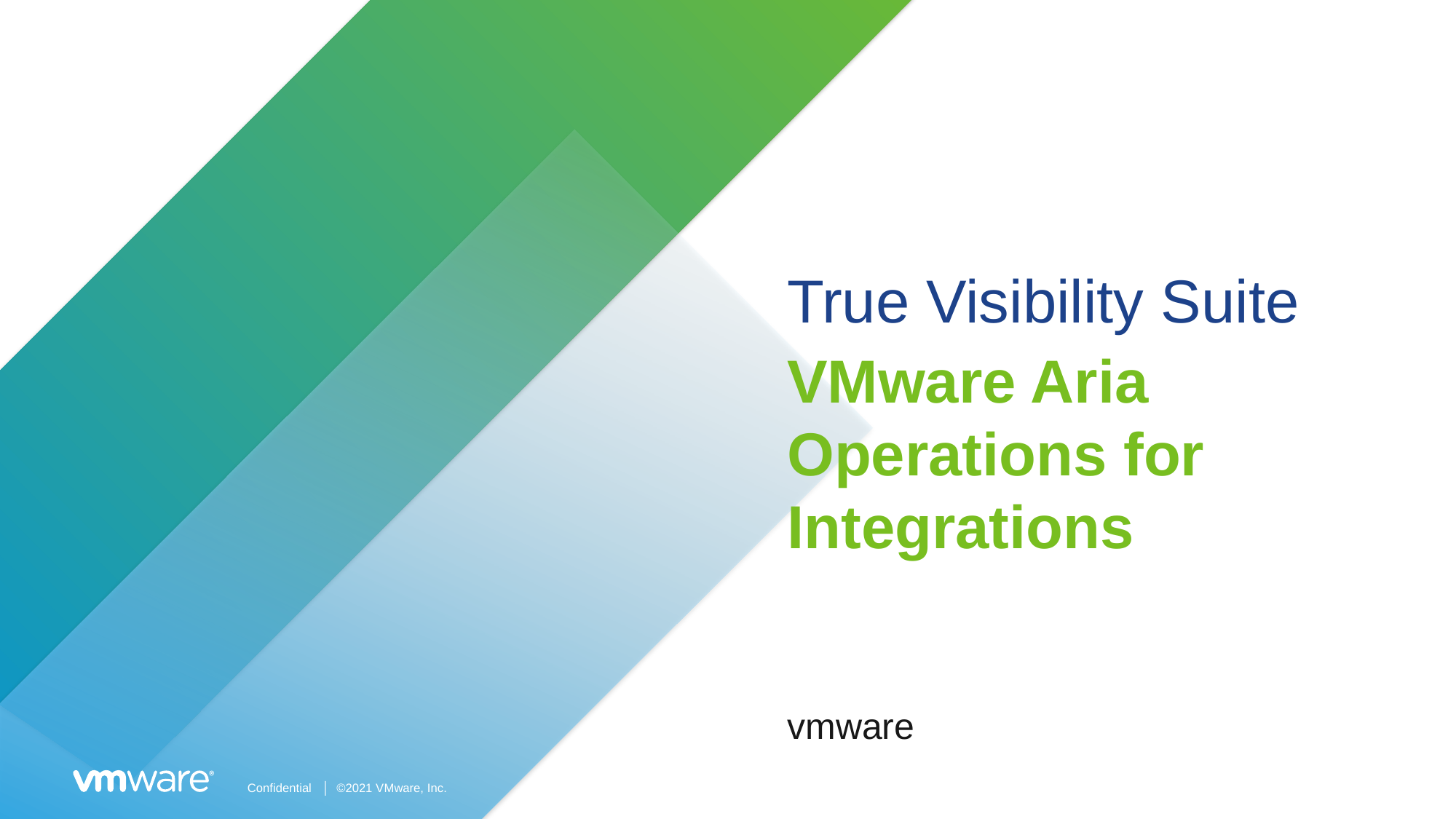

# True Visibility Suite
VMware Aria Operations for Integrations

vmware